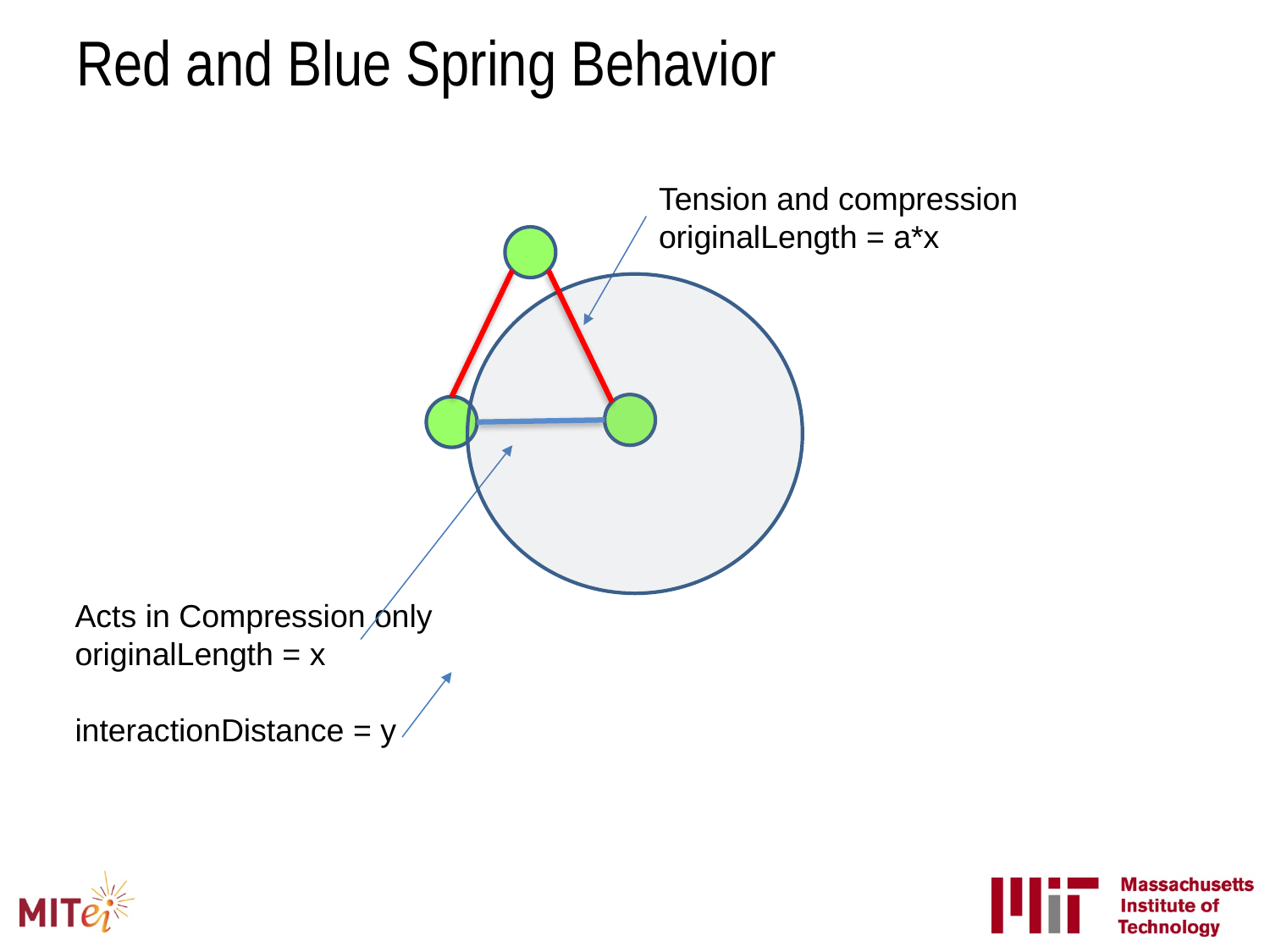

# Red and Blue Spring Behavior
Tension and compression
originalLength = a*x

Acts in Compression only
originalLength = x

interactionDistance = y